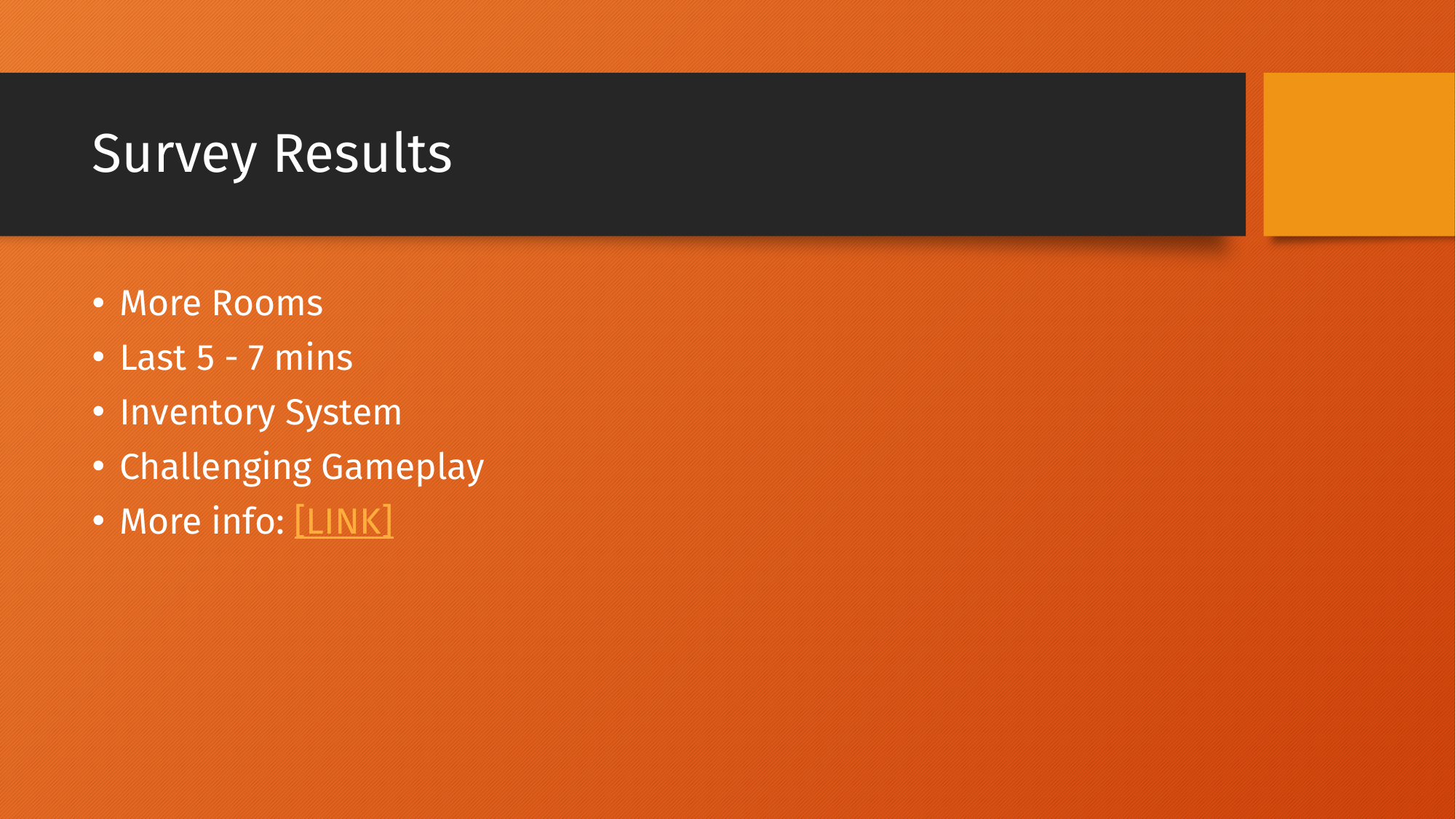

# Survey Results
More Rooms
Last 5 - 7 mins
Inventory System
Challenging Gameplay
More info: [LINK]